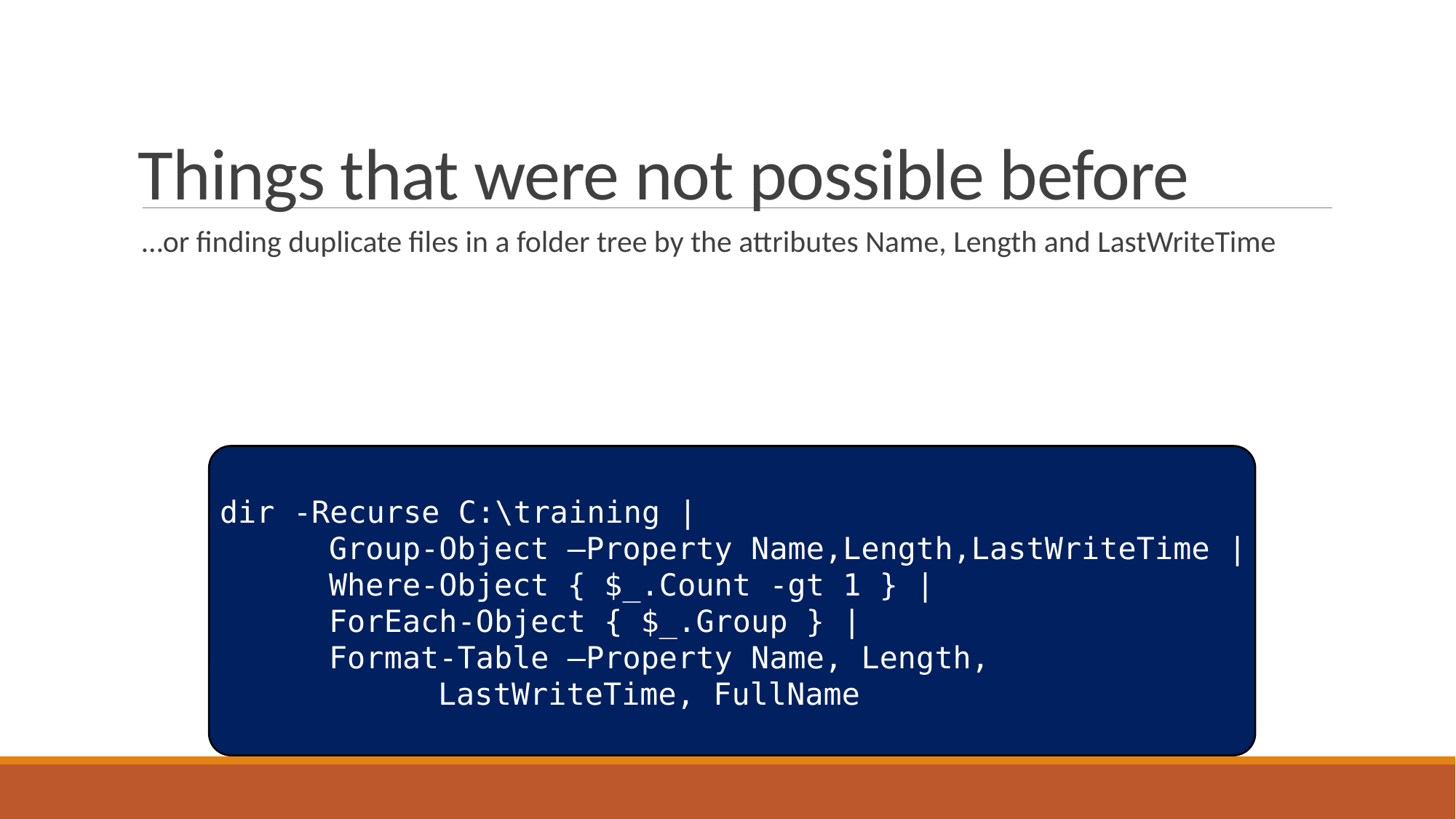

# Things that were not possible before
…or finding duplicate files in a folder tree by the attributes Name, Length and LastWriteTime

dir -Recurse C:\training |
	Group-Object –Property Name,Length,LastWriteTime |
	Where-Object { $_.Count -gt 1 } |
	ForEach-Object { $_.Group } |
	Format-Table –Property Name, Length, 				LastWriteTime, FullName